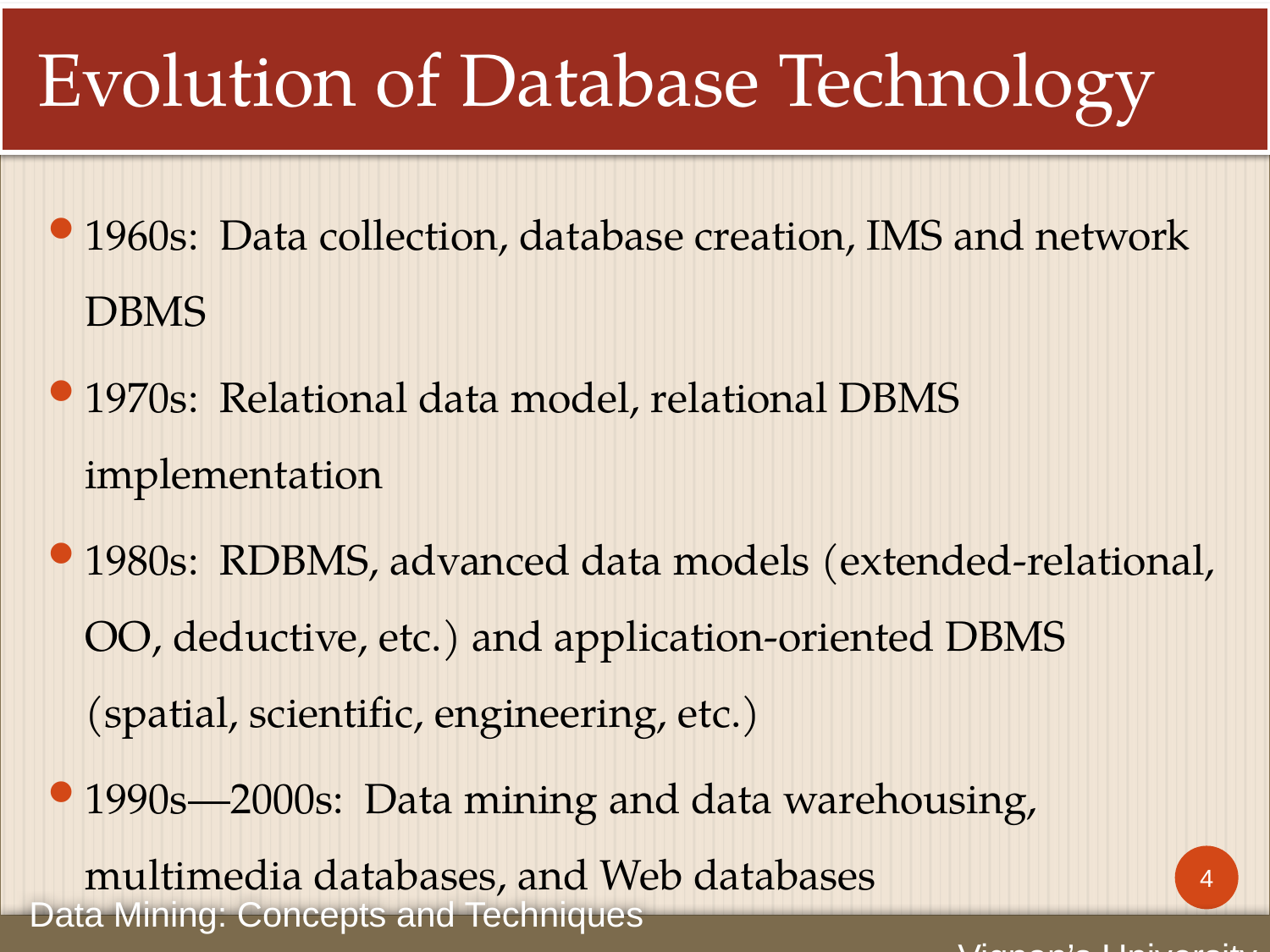

# Evolution of Database Technology

1960s:  Data collection, database creation, IMS and network DBMS
1970s:  Relational data model, relational DBMS implementation
1980s:  RDBMS, advanced data models (extended-relational, OO, deductive, etc.) and application-oriented DBMS (spatial, scientific, engineering, etc.)
1990s—2000s:  Data mining and data warehousing, multimedia databases, and Web databases
4
Data Mining: Concepts and Techniques                                                                Vignan’s University